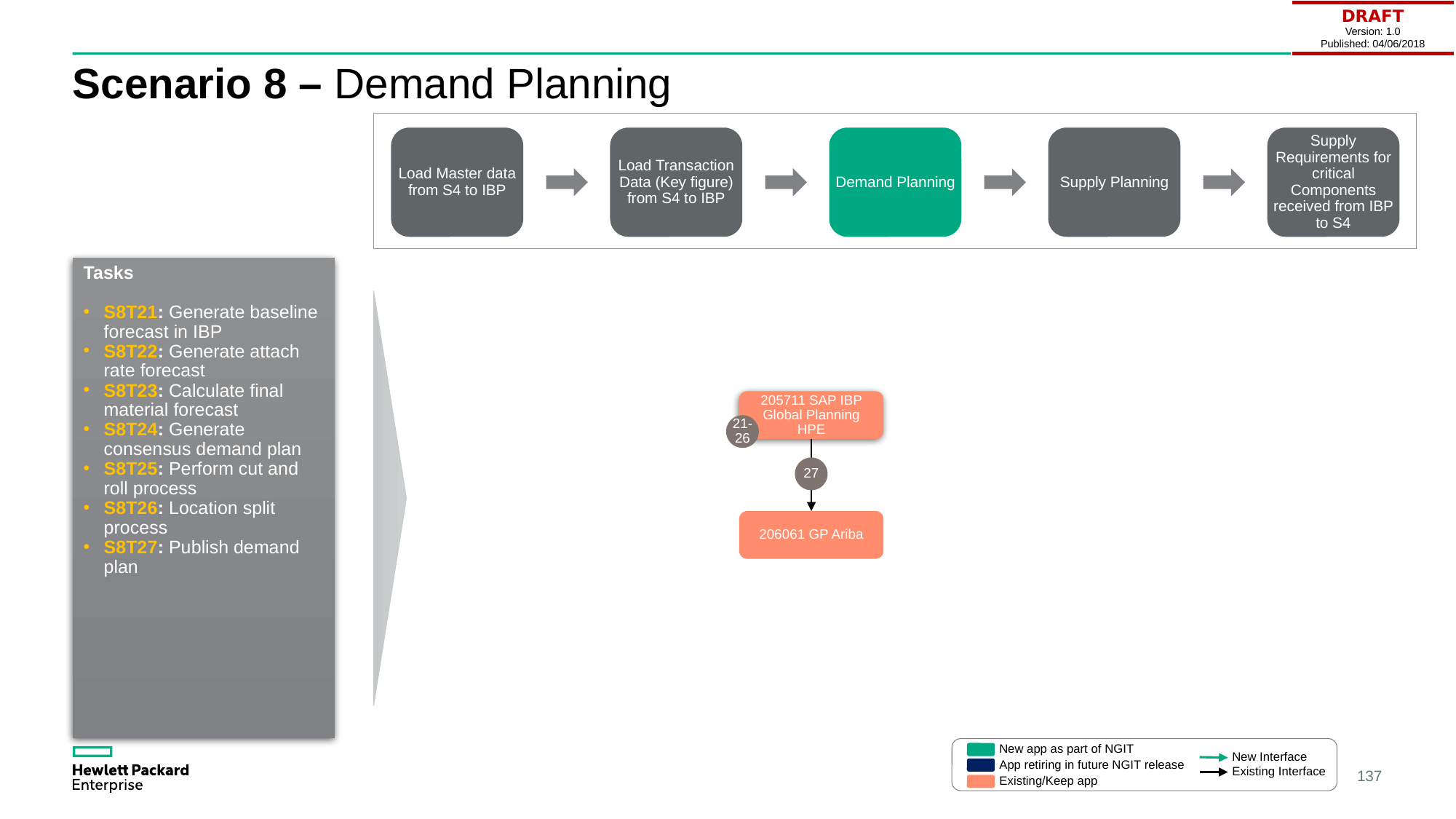

| DRAFT Version: 1.0 Published: 04/06/2018 |
| --- |
# Scenario 8 – Demand Planning

Load Master data from S4 to IBP
Load Transaction Data (Key figure) from S4 to IBP
Demand Planning
Supply Planning
Supply Requirements for critical Components received from IBP to S4

Tasks

S8T21: Generate baseline forecast in IBP
S8T22: Generate attach rate forecast
S8T23: Calculate final material forecast
S8T24: Generate consensus demand plan
S8T25: Perform cut and roll process
S8T26: Location split process
S8T27: Publish demand plan
205711 SAP IBP Global Planning HPE
21-26
27

206061 GP Ariba

New app as part of NGIT

New Interface
App retiring in future NGIT release

Existing Interface
Existing/Keep app

137